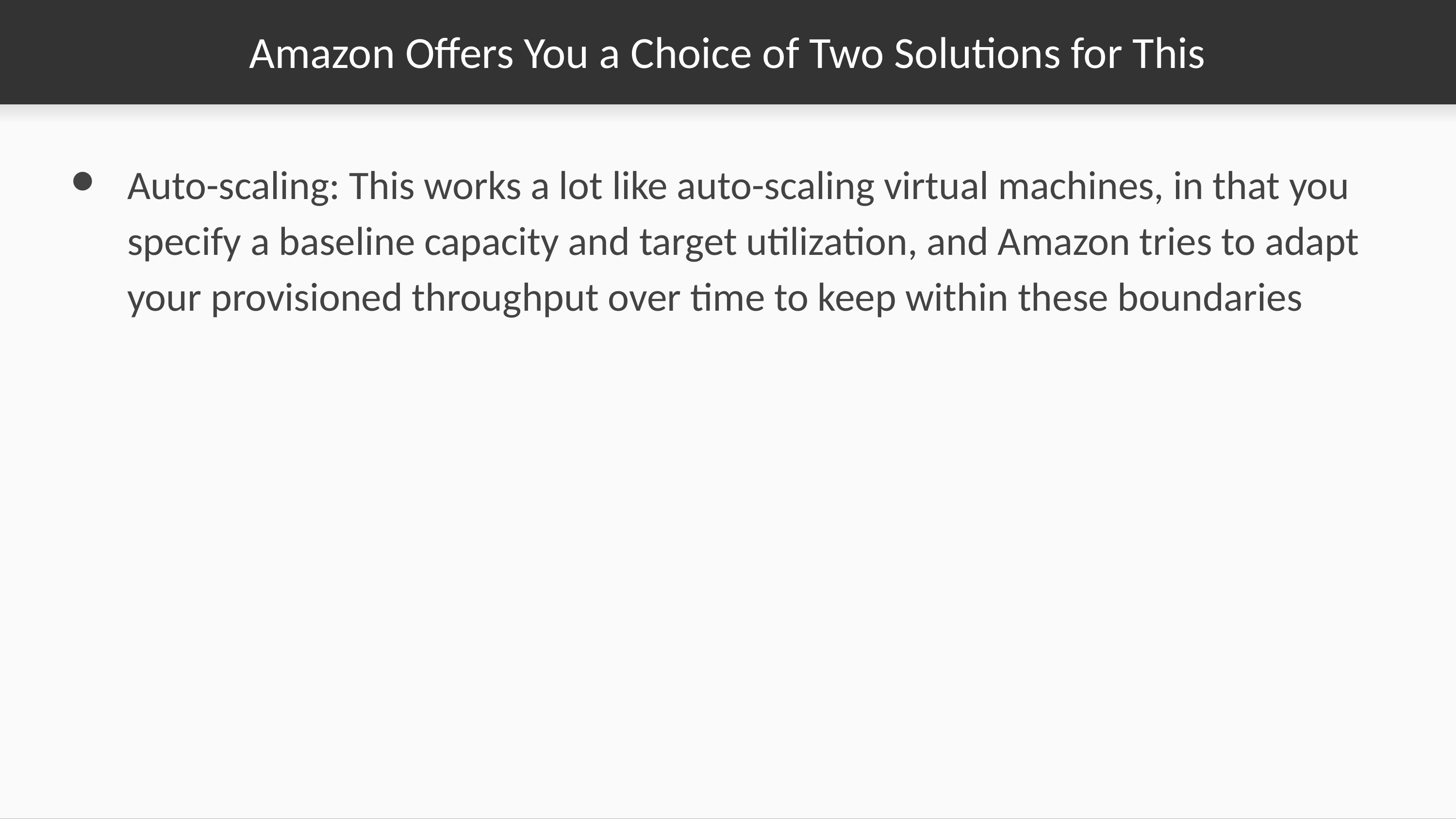

# Amazon Offers You a Choice of Two Solutions for This
Auto-scaling: This works a lot like auto-scaling virtual machines, in that you specify a baseline capacity and target utilization, and Amazon tries to adapt your provisioned throughput over time to keep within these boundaries